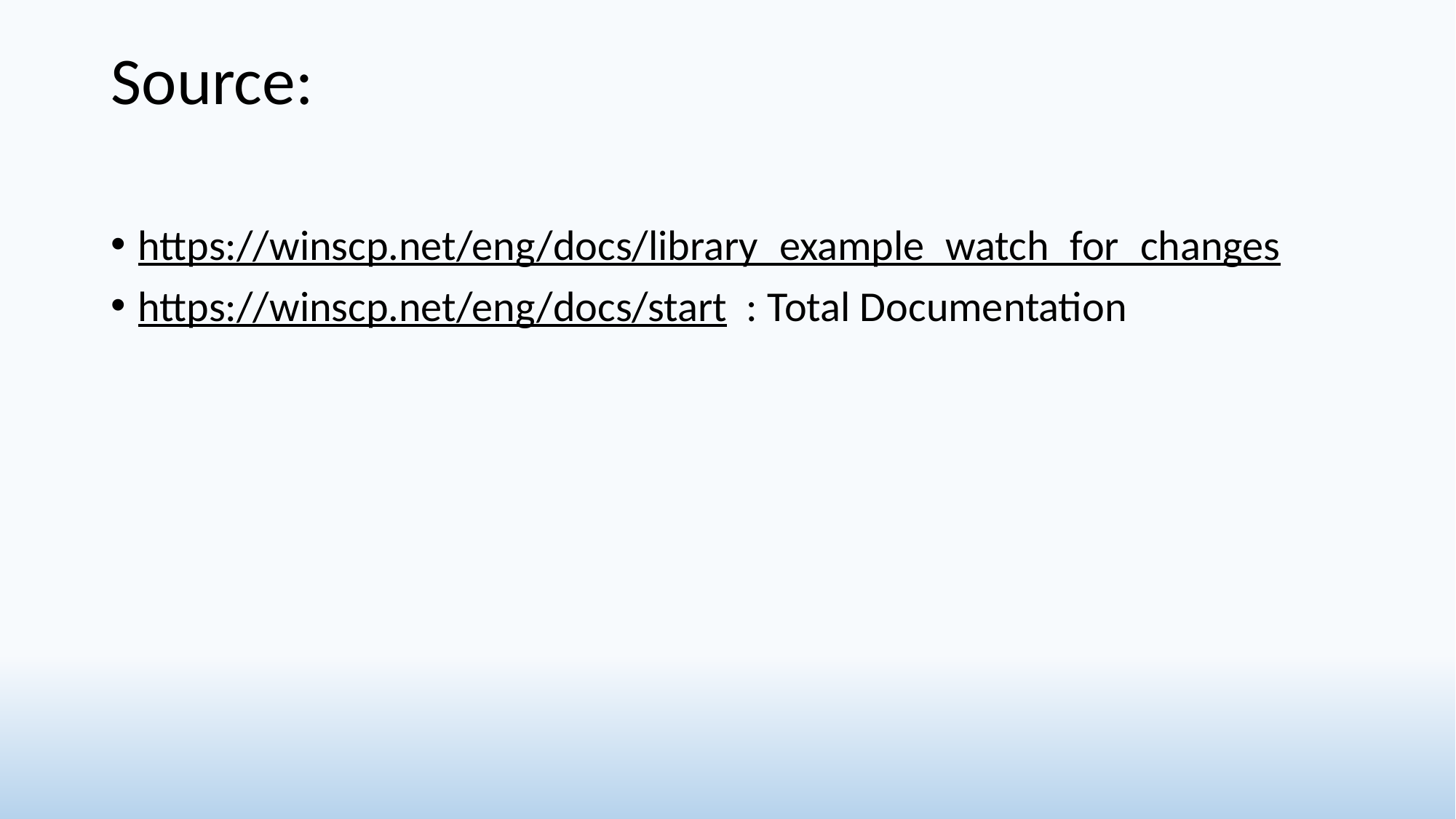

# Source:
https://winscp.net/eng/docs/library_example_watch_for_changes
https://winscp.net/eng/docs/start  : Total Documentation